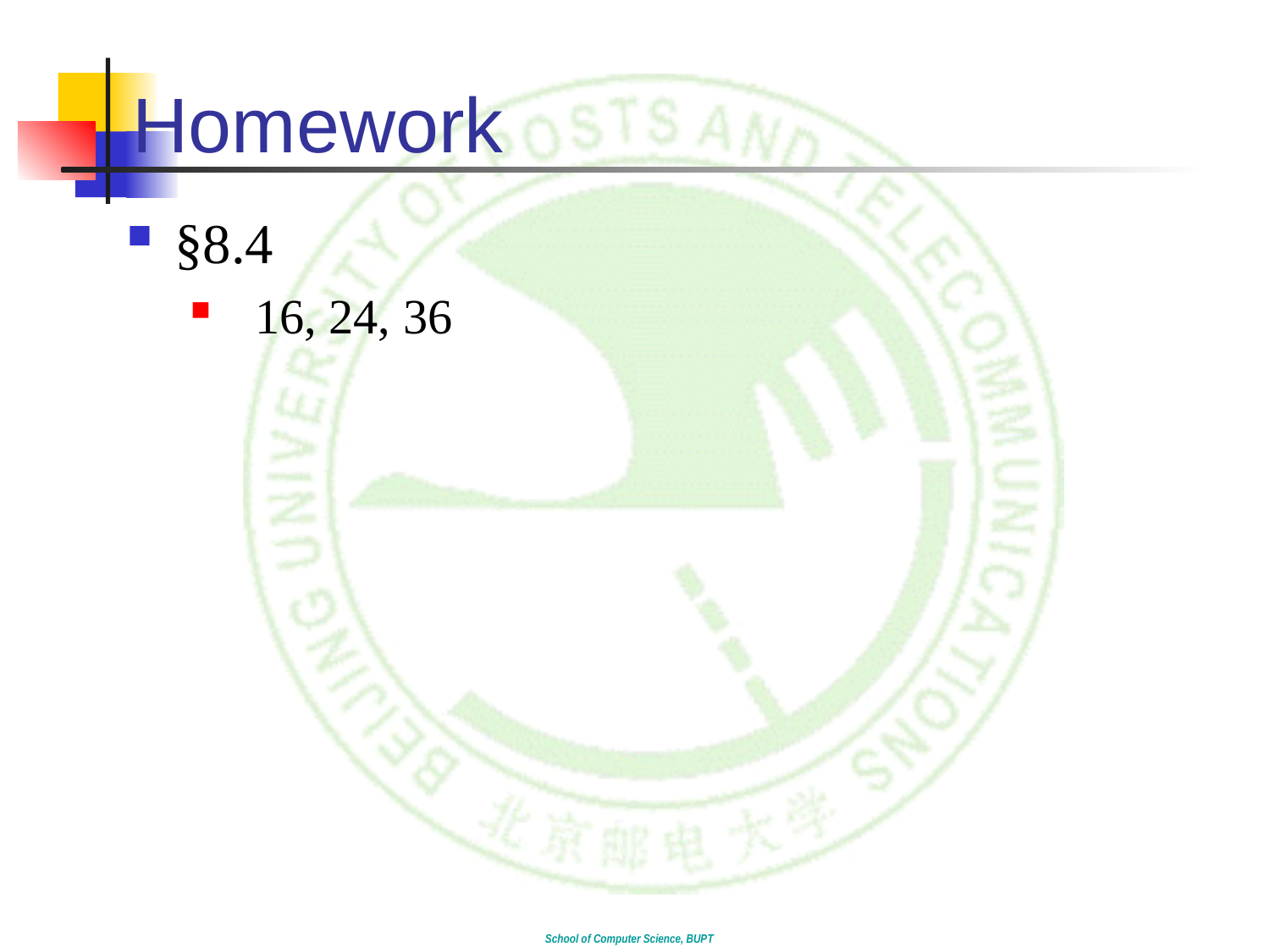

# Homework
§8.4
  16, 24, 36

School of Computer Science, BUPT